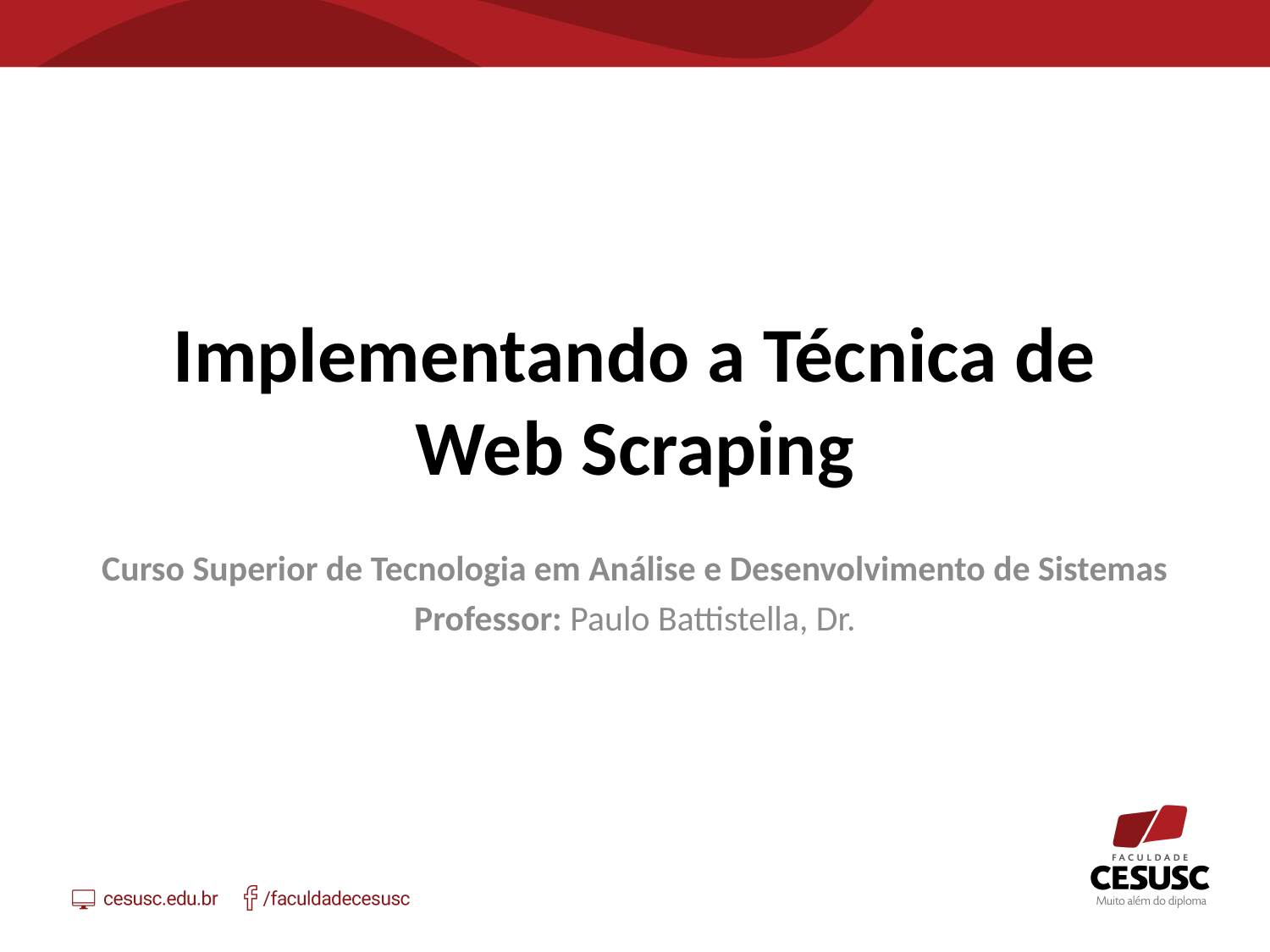

# Implementando a Técnica de Web Scraping
Curso Superior de Tecnologia em Análise e Desenvolvimento de Sistemas
Professor: Paulo Battistella, Dr.